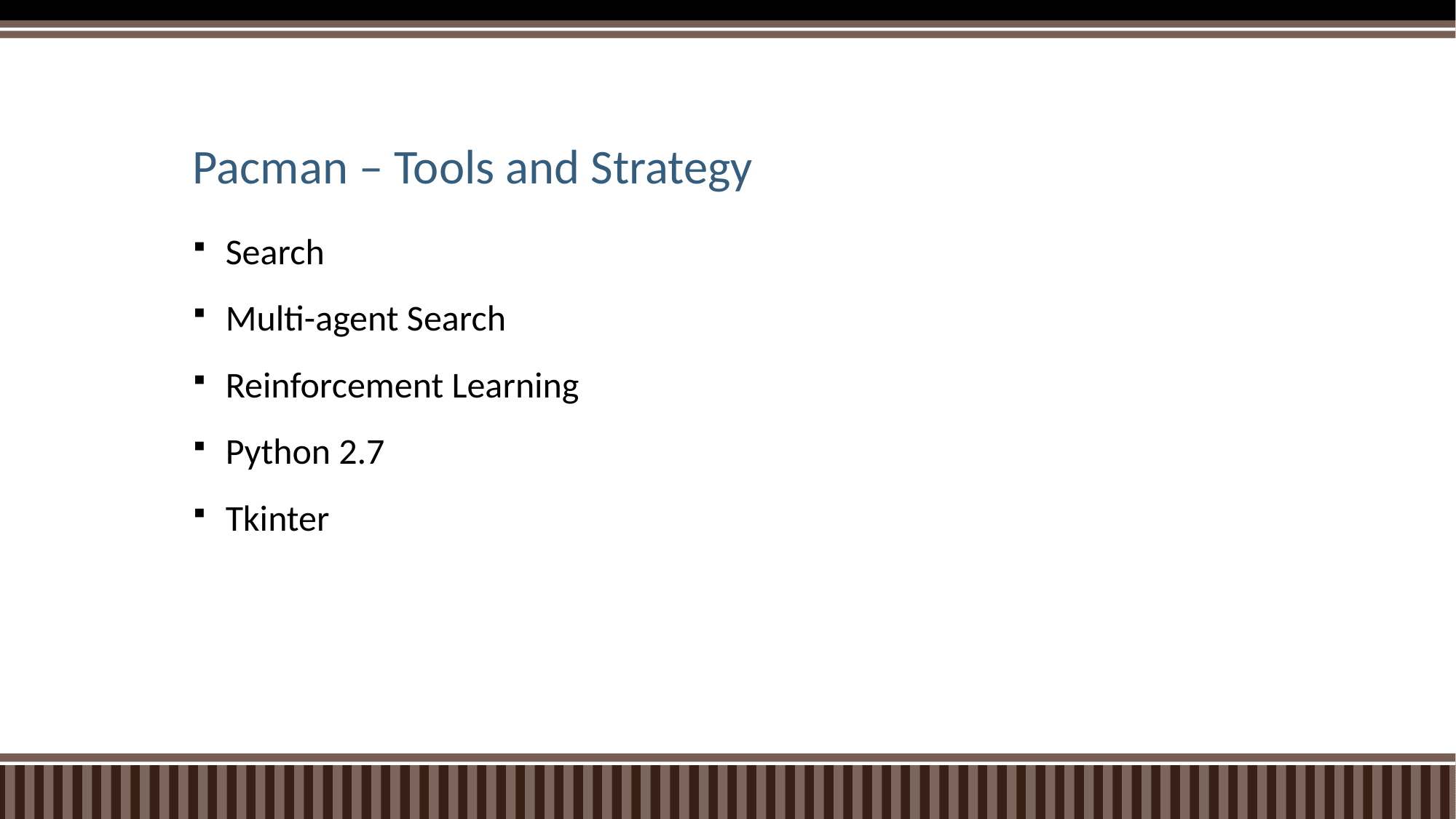

# Pacman – Tools and Strategy
Search
Multi-agent Search
Reinforcement Learning
Python 2.7
Tkinter